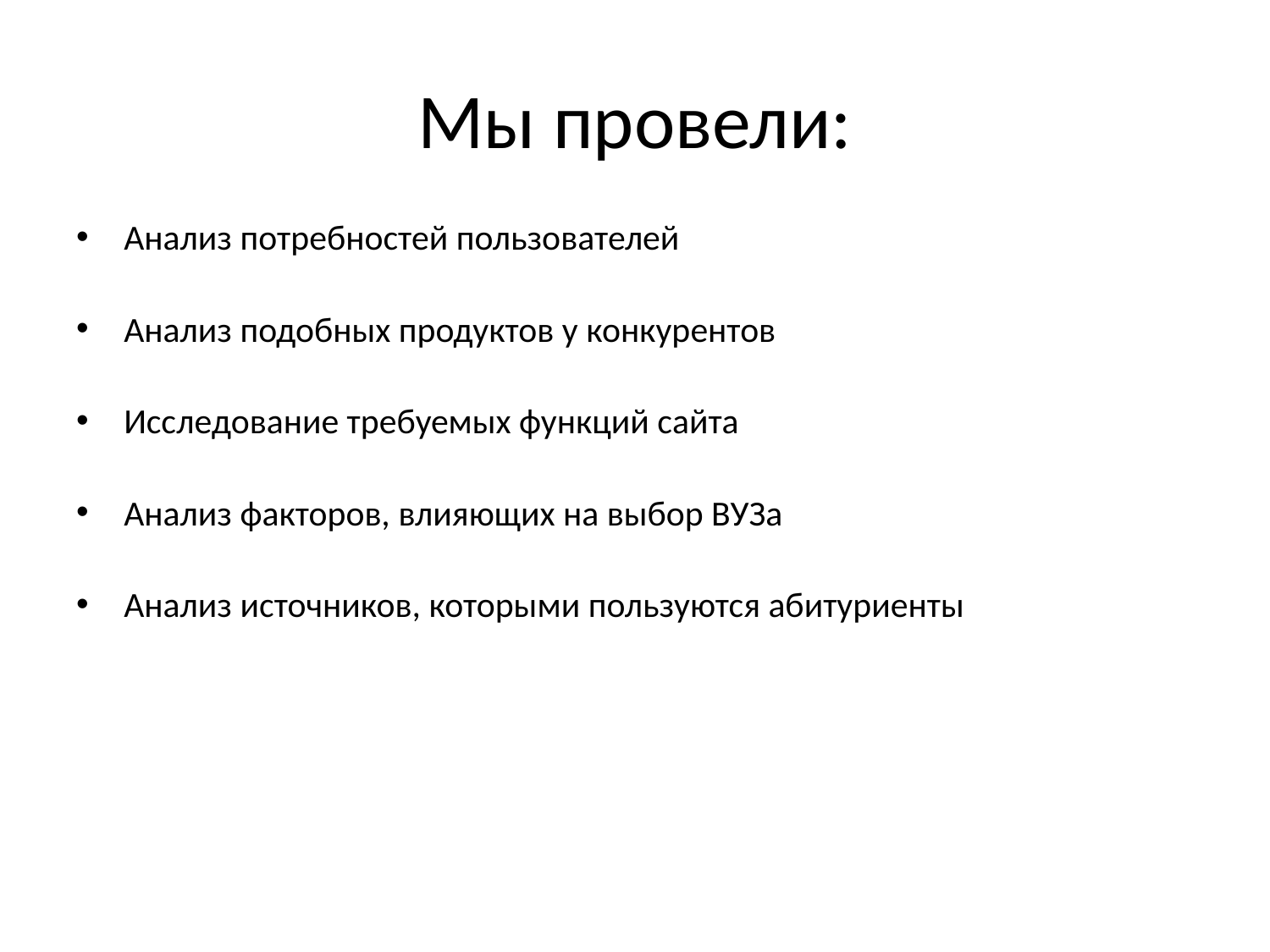

# Мы провели:
Анализ потребностей пользователей
Анализ подобных продуктов у конкурентов
Исследование требуемых функций сайта
Анализ факторов, влияющих на выбор ВУЗа
Анализ источников, которыми пользуются абитуриенты